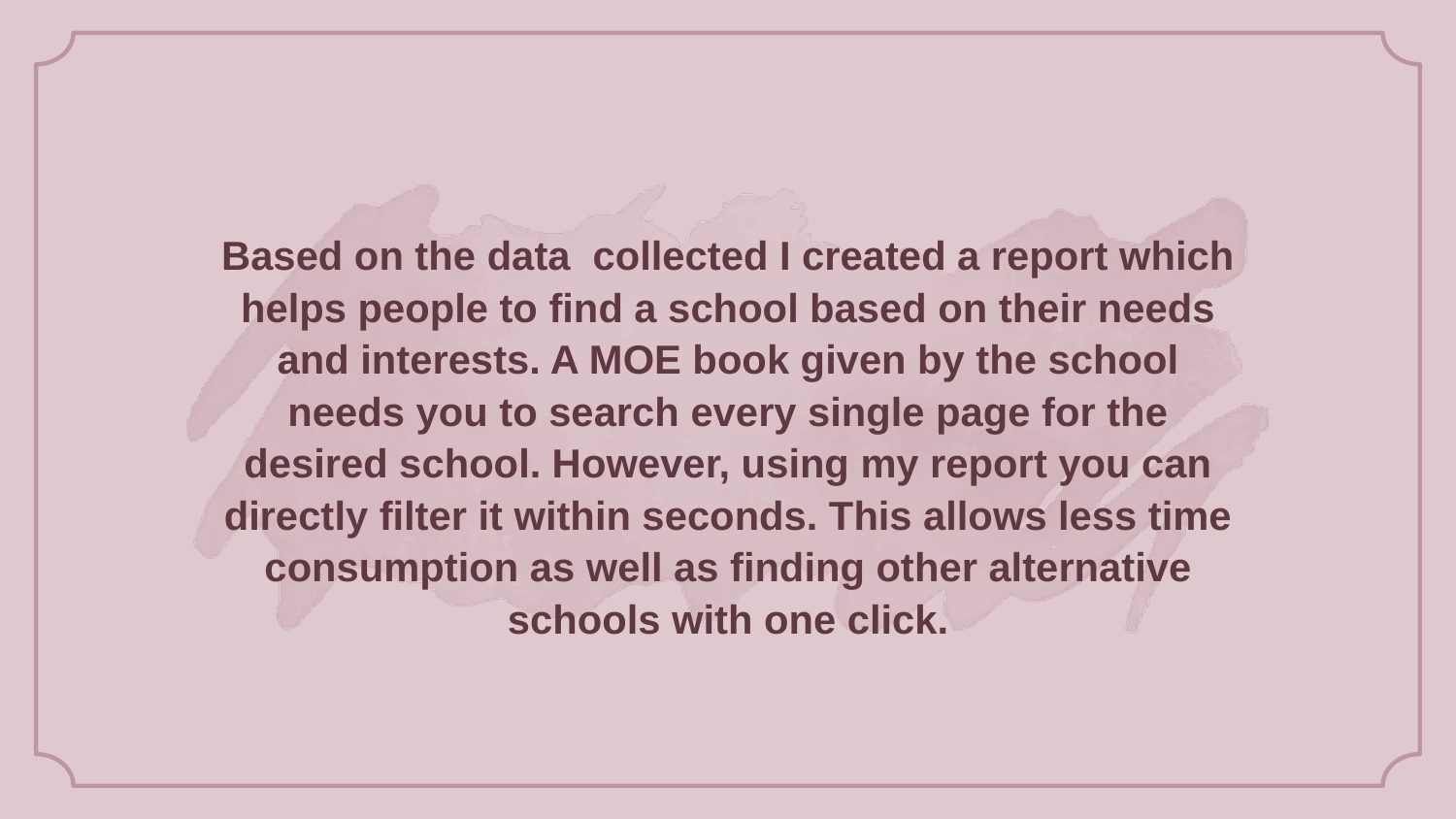

Based on the data  collected I created a report which helps people to find a school based on their needs and interests. A MOE book given by the school needs you to search every single page for the desired school. However, using my report you can directly filter it within seconds. This allows less time consumption as well as finding other alternative schools with one click.